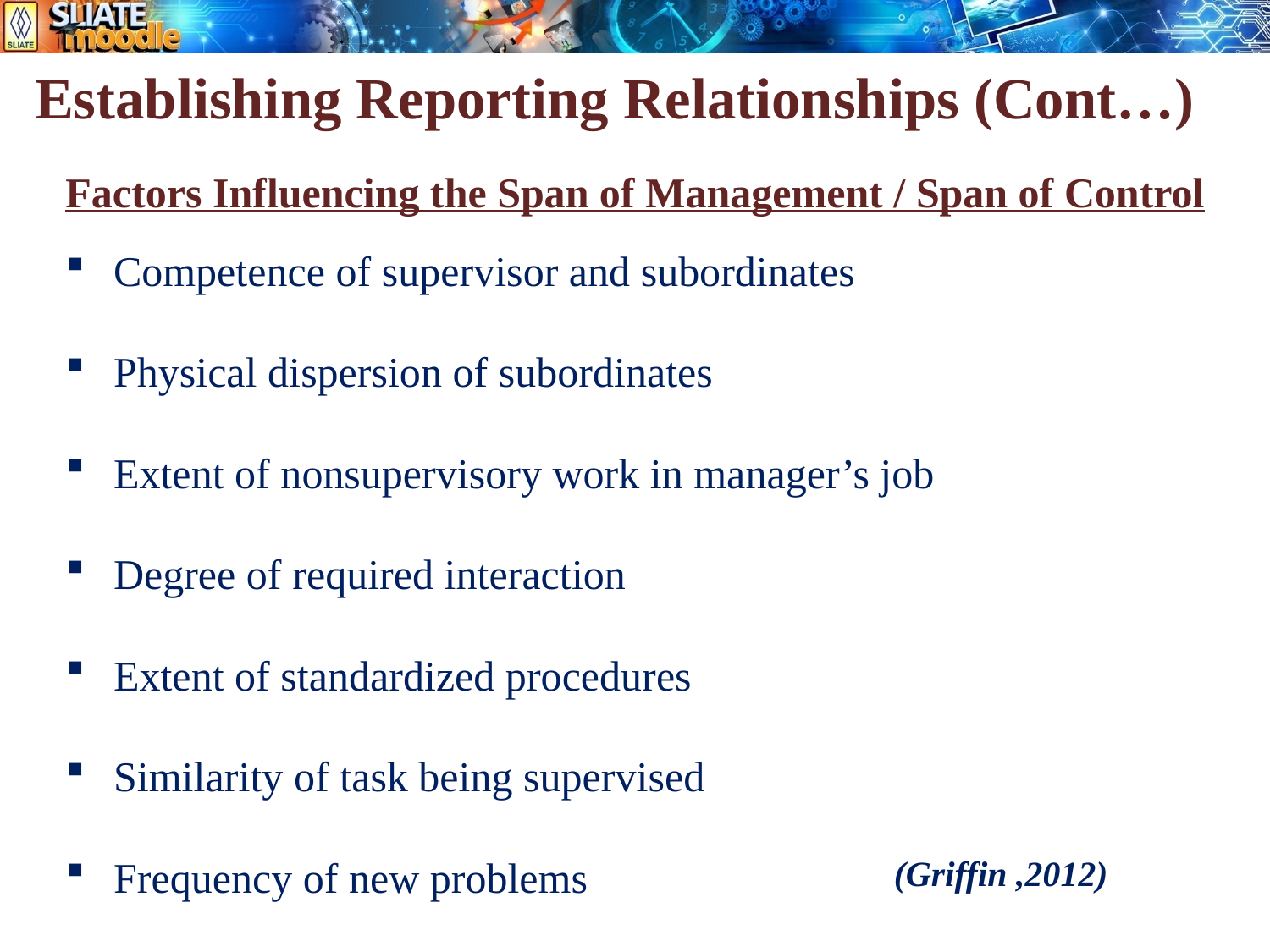

# Establishing Reporting Relationships (Cont…)
Factors Influencing the Span of Management / Span of Control

Competence of supervisor and subordinates

Physical dispersion of subordinates

Extent of nonsupervisory work in manager’s job

Degree of required interaction

Extent of standardized procedures

Similarity of task being supervised

Frequency of new problems

Preference of supervisor and subordinates
(Griffin ,2012)